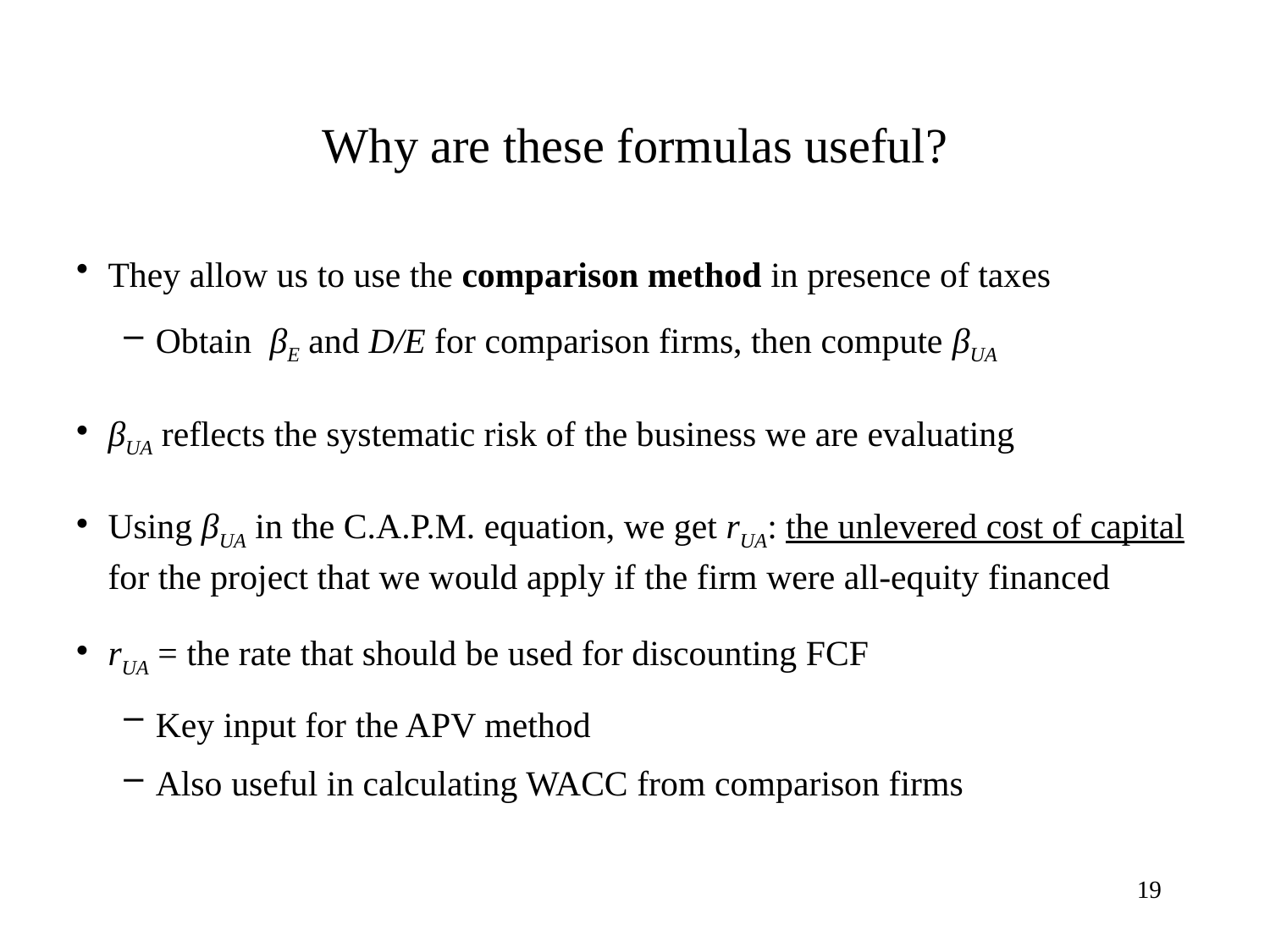

# Why are these formulas useful?
They allow us to use the comparison method in presence of taxes
Obtain  βE and D/E for comparison firms, then compute βUA
βUA reflects the systematic risk of the business we are evaluating
Using βUA in the C.A.P.M. equation, we get rUA: the unlevered cost of capital for the project that we would apply if the firm were all-equity financed
rUA = the rate that should be used for discounting FCF
Key input for the APV method
Also useful in calculating WACC from comparison firms
19